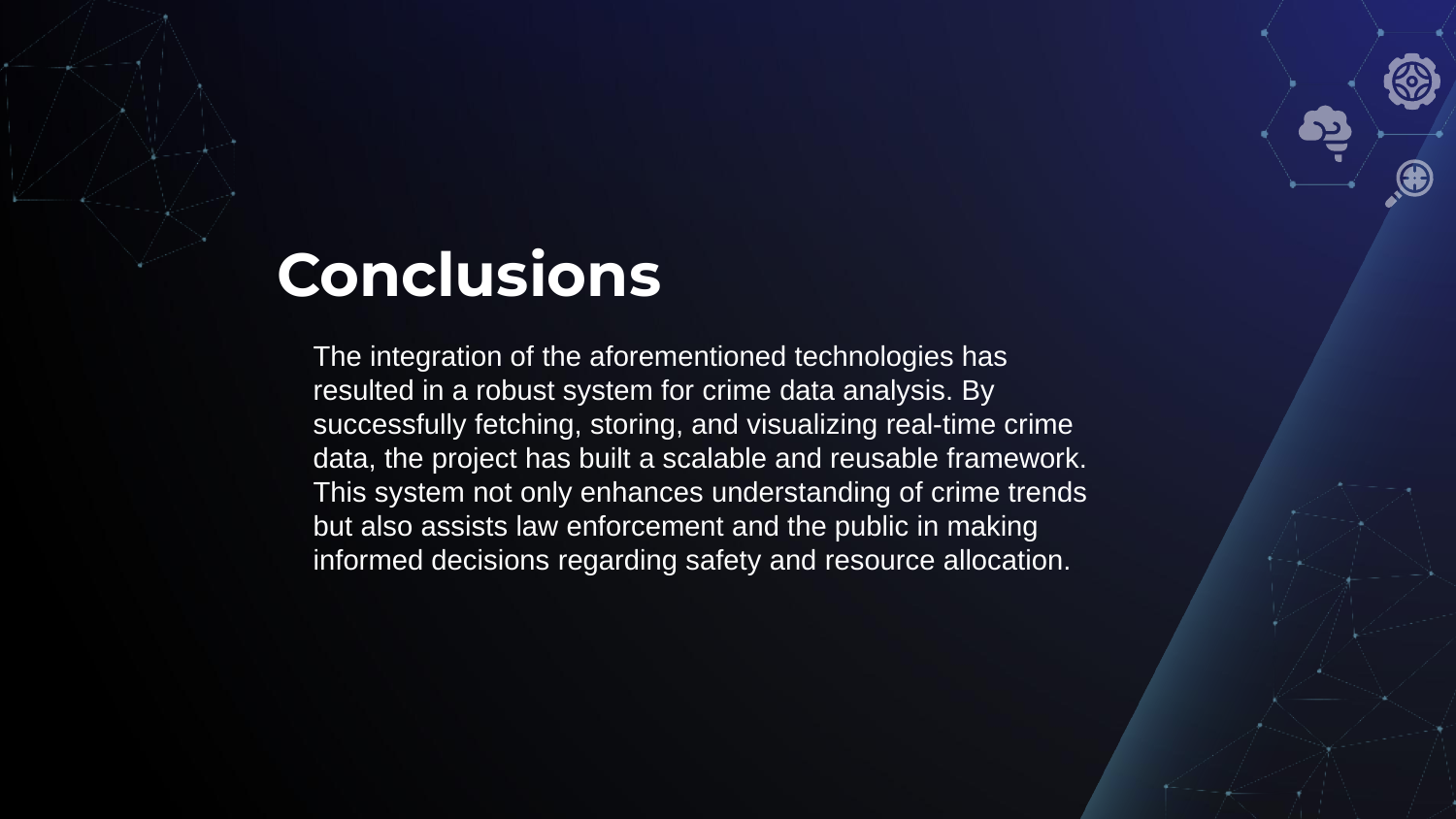

# Conclusions
The integration of the aforementioned technologies has resulted in a robust system for crime data analysis. By successfully fetching, storing, and visualizing real-time crime data, the project has built a scalable and reusable framework. This system not only enhances understanding of crime trends but also assists law enforcement and the public in making informed decisions regarding safety and resource allocation.